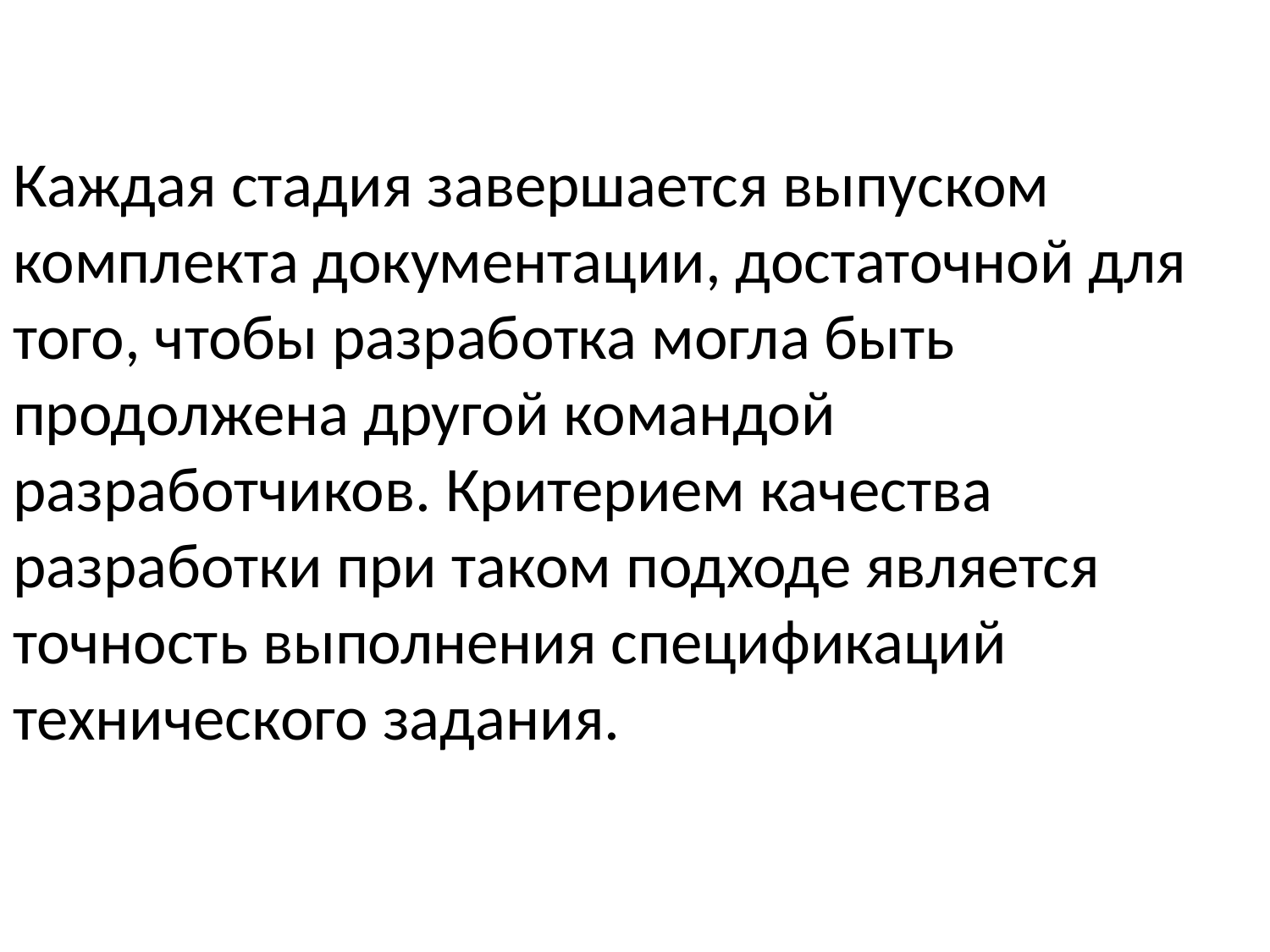

Каждая стадия завершается выпуском комплекта документации, достаточной для того, чтобы разработка могла быть продолжена другой командой разработчиков. Критерием качества разработки при таком подходе является точность выполнения спецификаций технического задания.